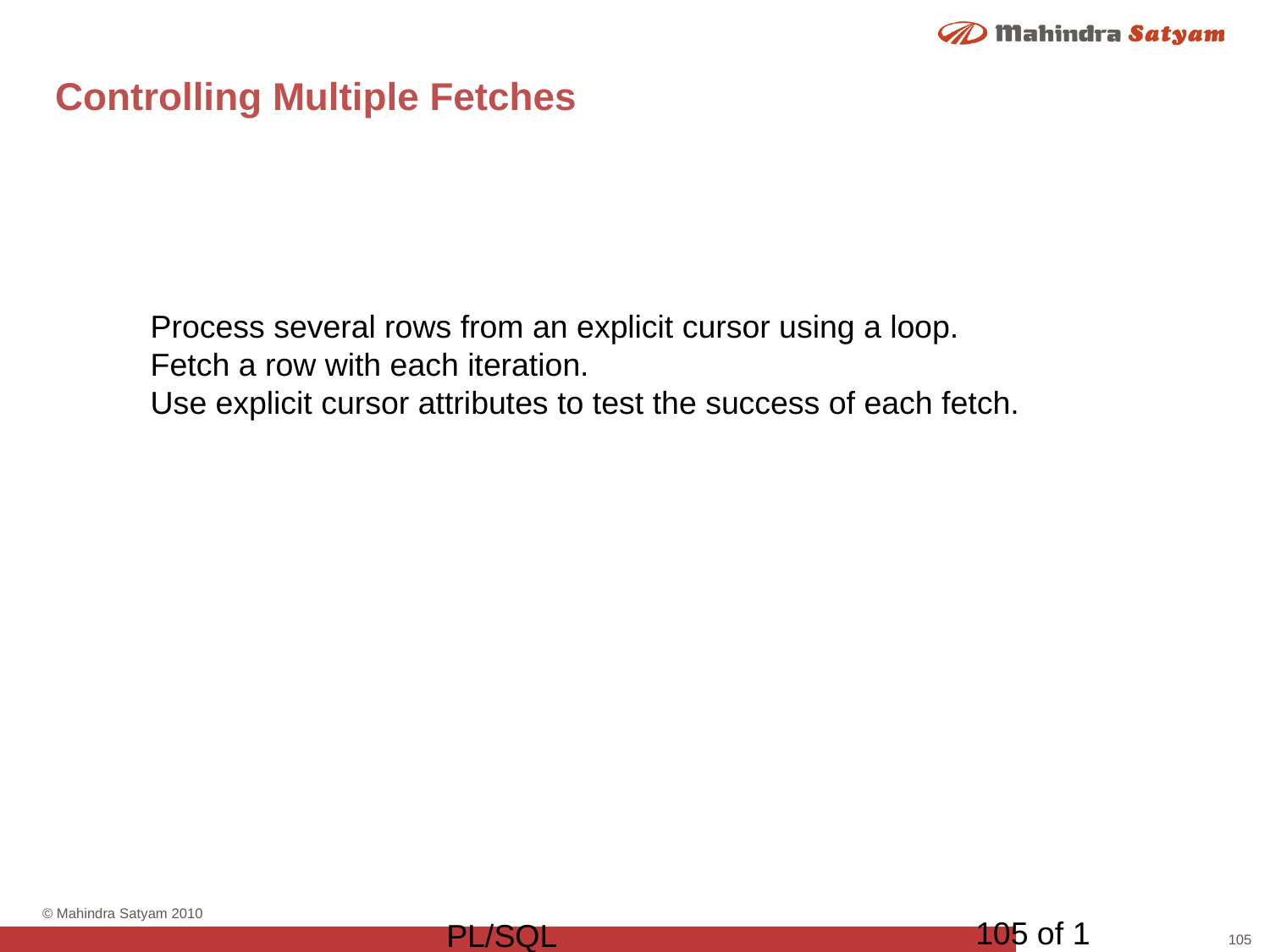

# Controlling Multiple Fetches
Process several rows from an explicit cursor using a loop.
Fetch a row with each iteration.
Use explicit cursor attributes to test the success of each fetch.

105 of 1
PL/SQL